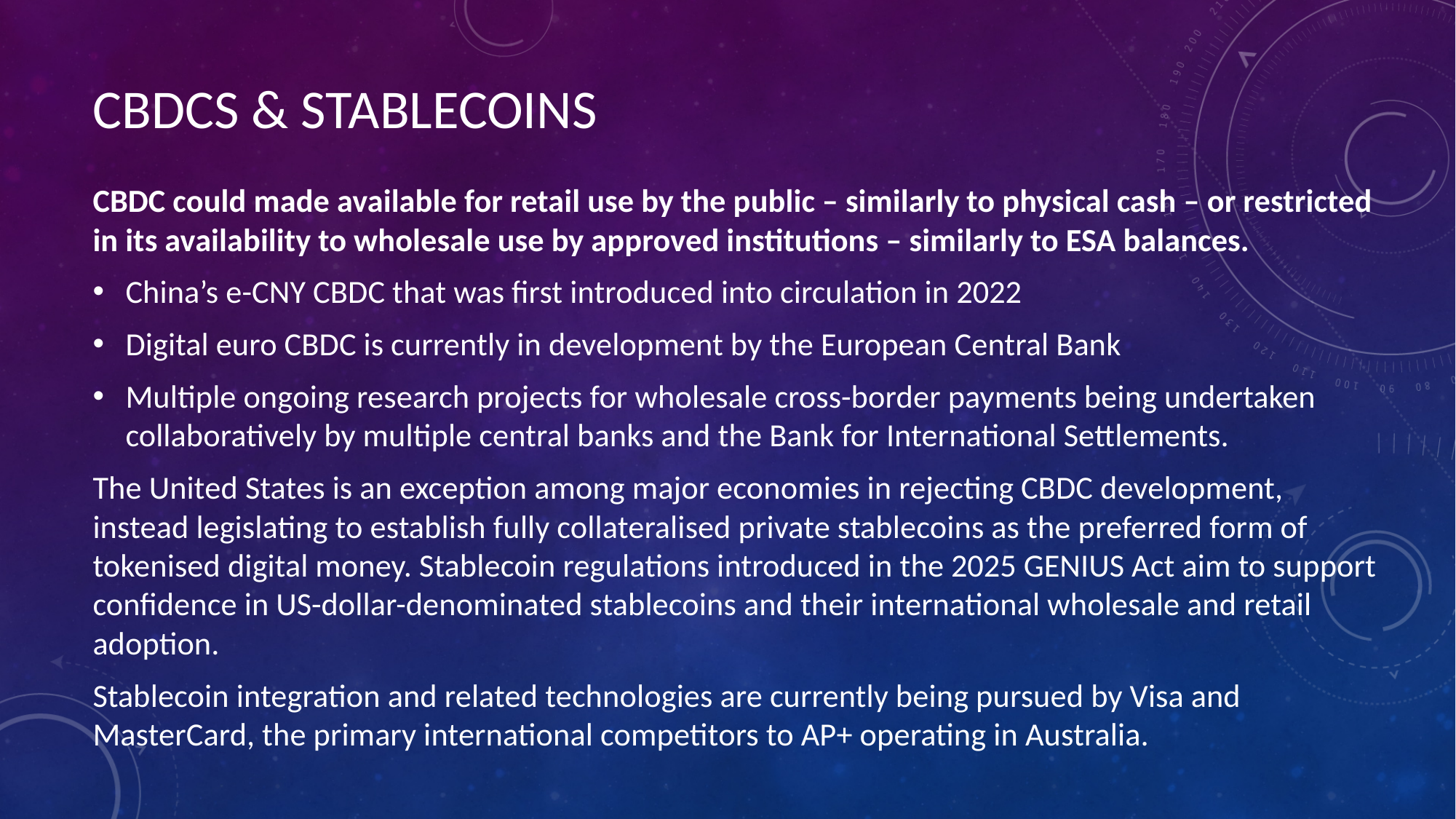

# CBDCs & STABLECOINS
CBDC could made available for retail use by the public – similarly to physical cash – or restricted in its availability to wholesale use by approved institutions – similarly to ESA balances.
China’s e-CNY CBDC that was first introduced into circulation in 2022
Digital euro CBDC is currently in development by the European Central Bank
Multiple ongoing research projects for wholesale cross-border payments being undertaken collaboratively by multiple central banks and the Bank for International Settlements.
The United States is an exception among major economies in rejecting CBDC development, instead legislating to establish fully collateralised private stablecoins as the preferred form of tokenised digital money. Stablecoin regulations introduced in the 2025 GENIUS Act aim to support confidence in US-dollar-denominated stablecoins and their international wholesale and retail adoption.
Stablecoin integration and related technologies are currently being pursued by Visa and MasterCard, the primary international competitors to AP+ operating in Australia.